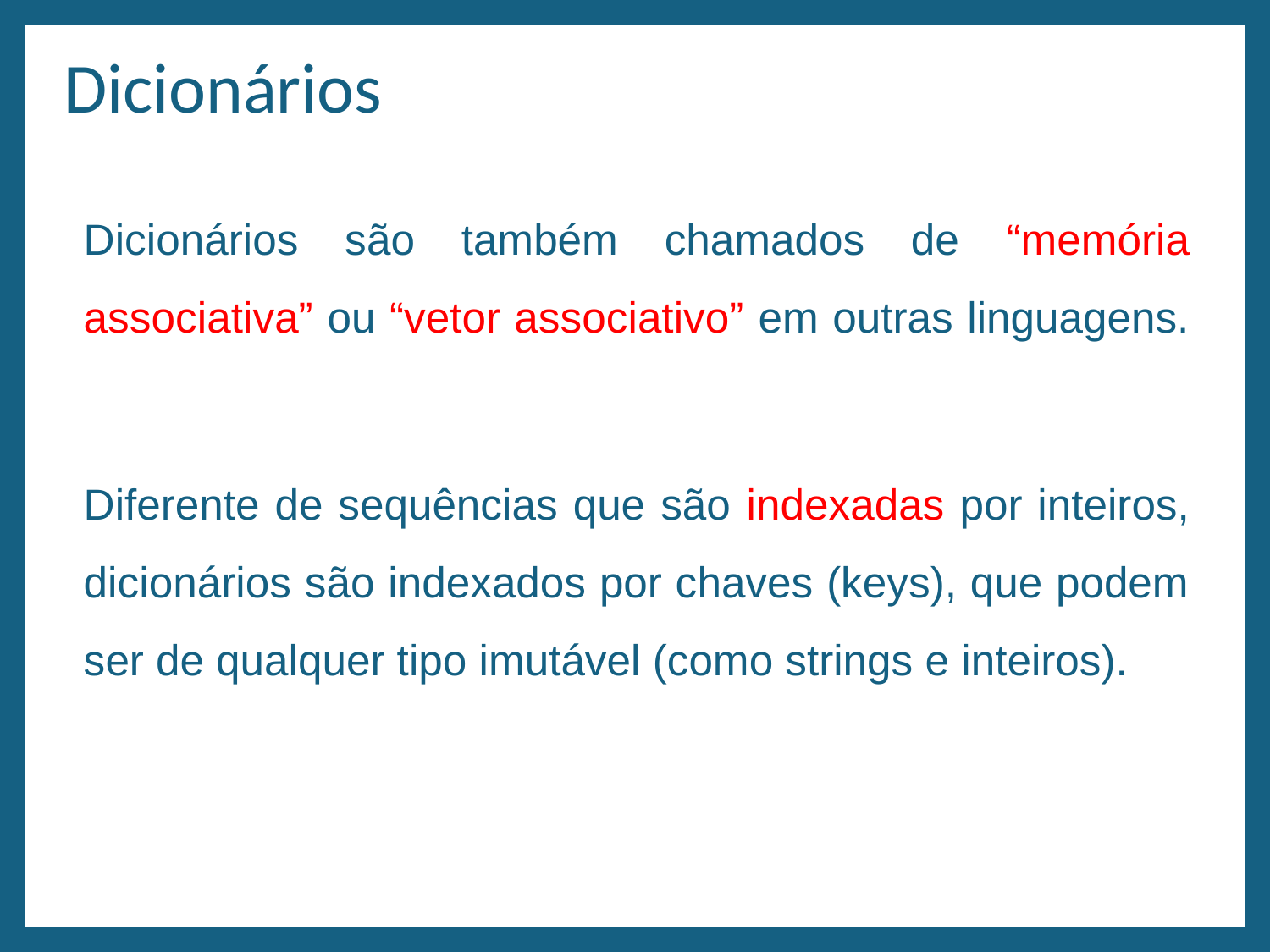

# Dicionários
Dicionários são também chamados de “memória associativa” ou “vetor associativo” em outras linguagens.

Diferente de sequências que são indexadas por inteiros, dicionários são indexados por chaves (keys), que podem ser de qualquer tipo imutável (como strings e inteiros).